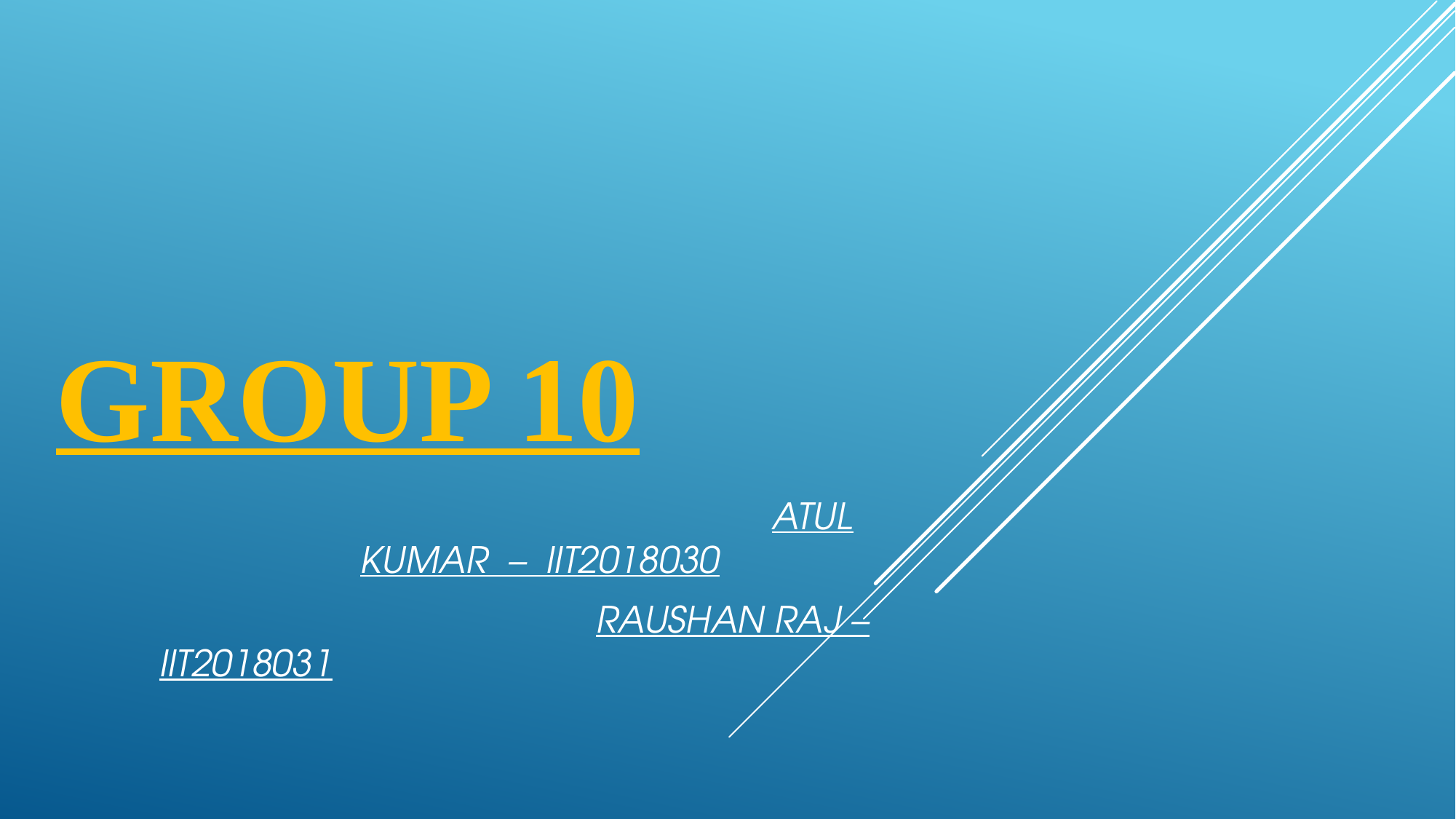

# Group 10

					ATUL KUMAR  –  IIT2018030
				RAUSHAN RAJ – IIT2018031